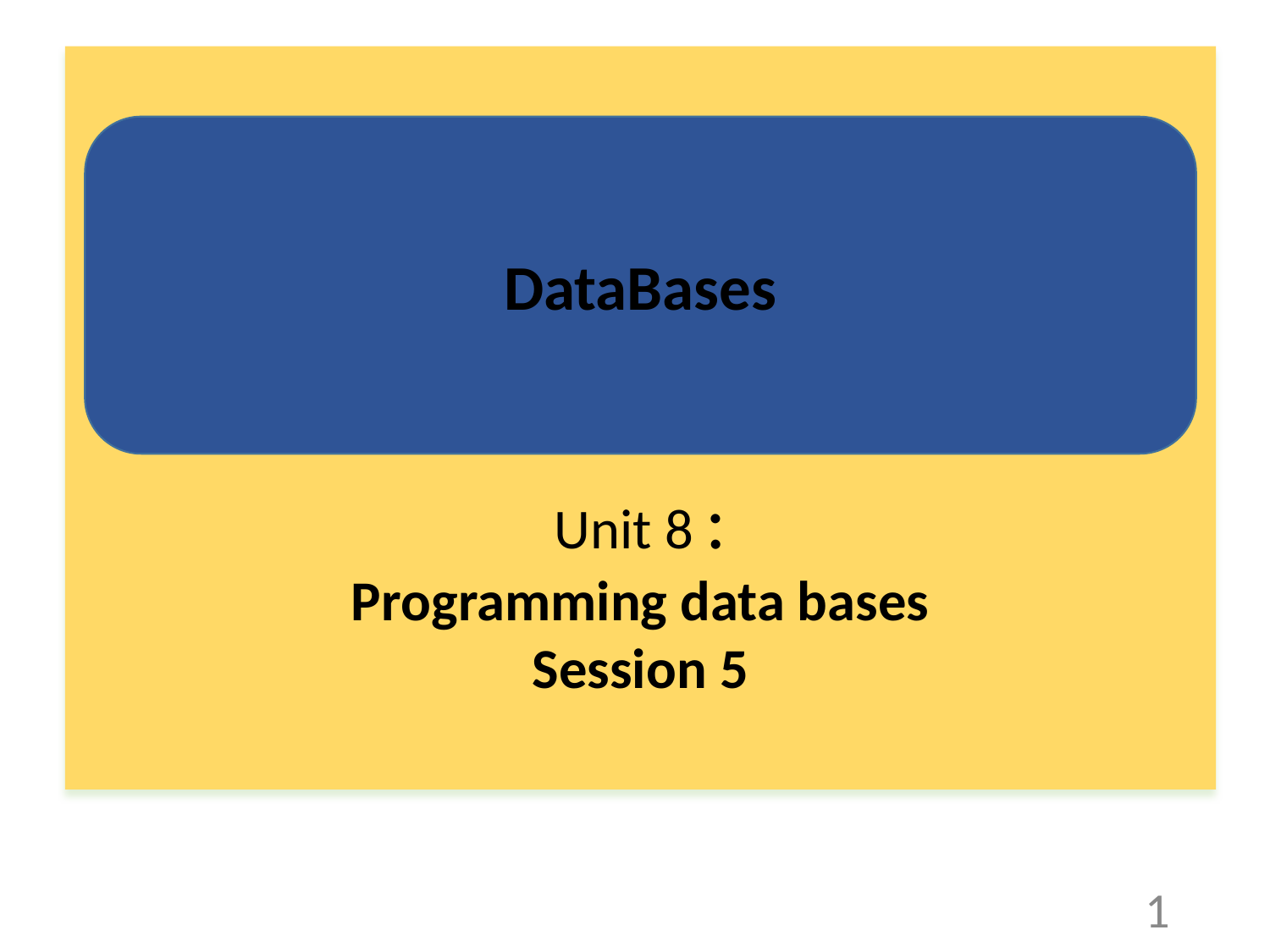

Unit 8 :
Programming data bases
Session 5

DataBases
1